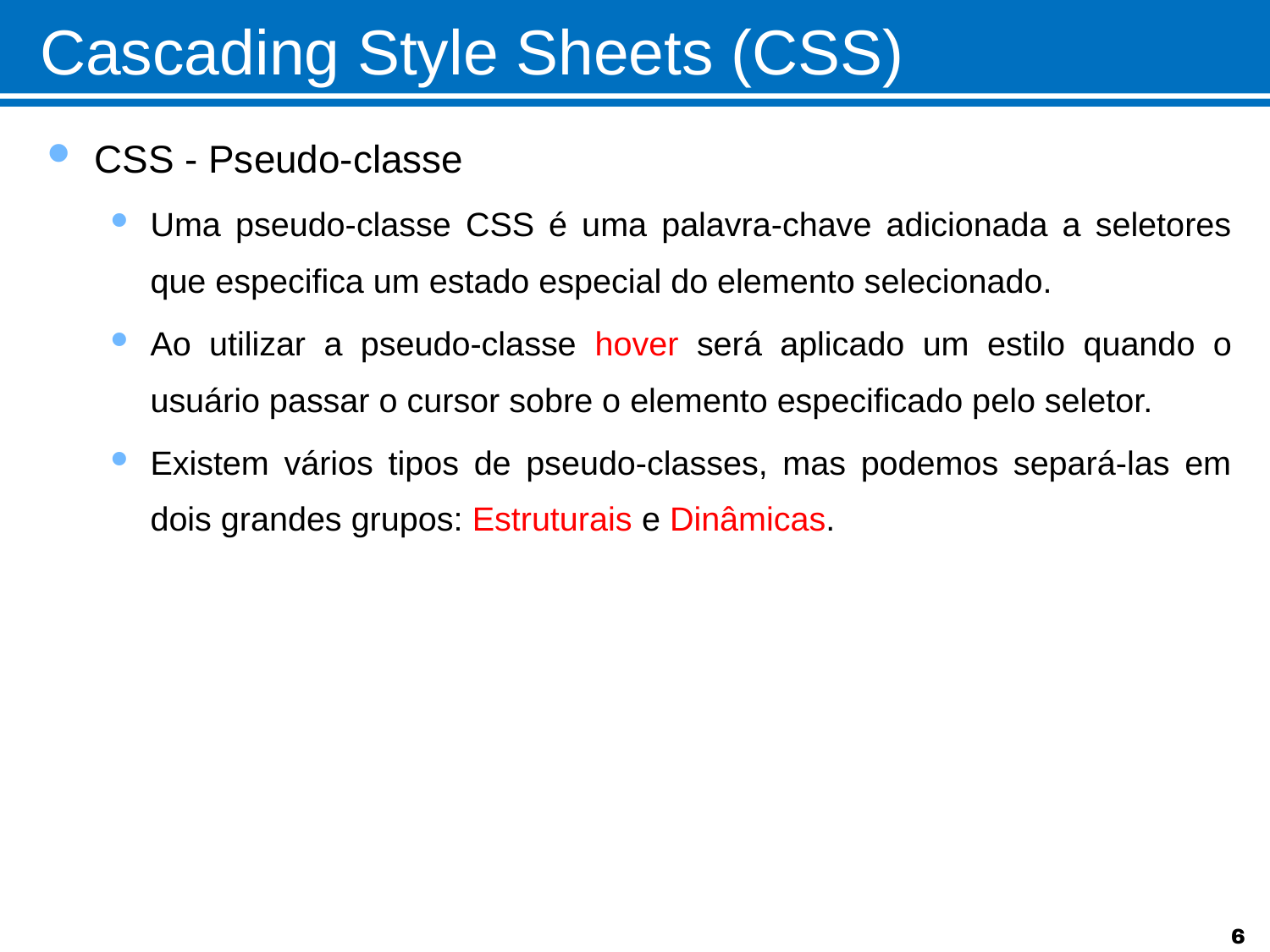

# Cascading Style Sheets (CSS)
CSS - Pseudo-classe
Uma pseudo-classe CSS é uma palavra-chave adicionada a seletores que especifica um estado especial do elemento selecionado.
Ao utilizar a pseudo-classe hover será aplicado um estilo quando o usuário passar o cursor sobre o elemento especificado pelo seletor.
Existem vários tipos de pseudo-classes, mas podemos separá-las em dois grandes grupos: Estruturais e Dinâmicas.

6